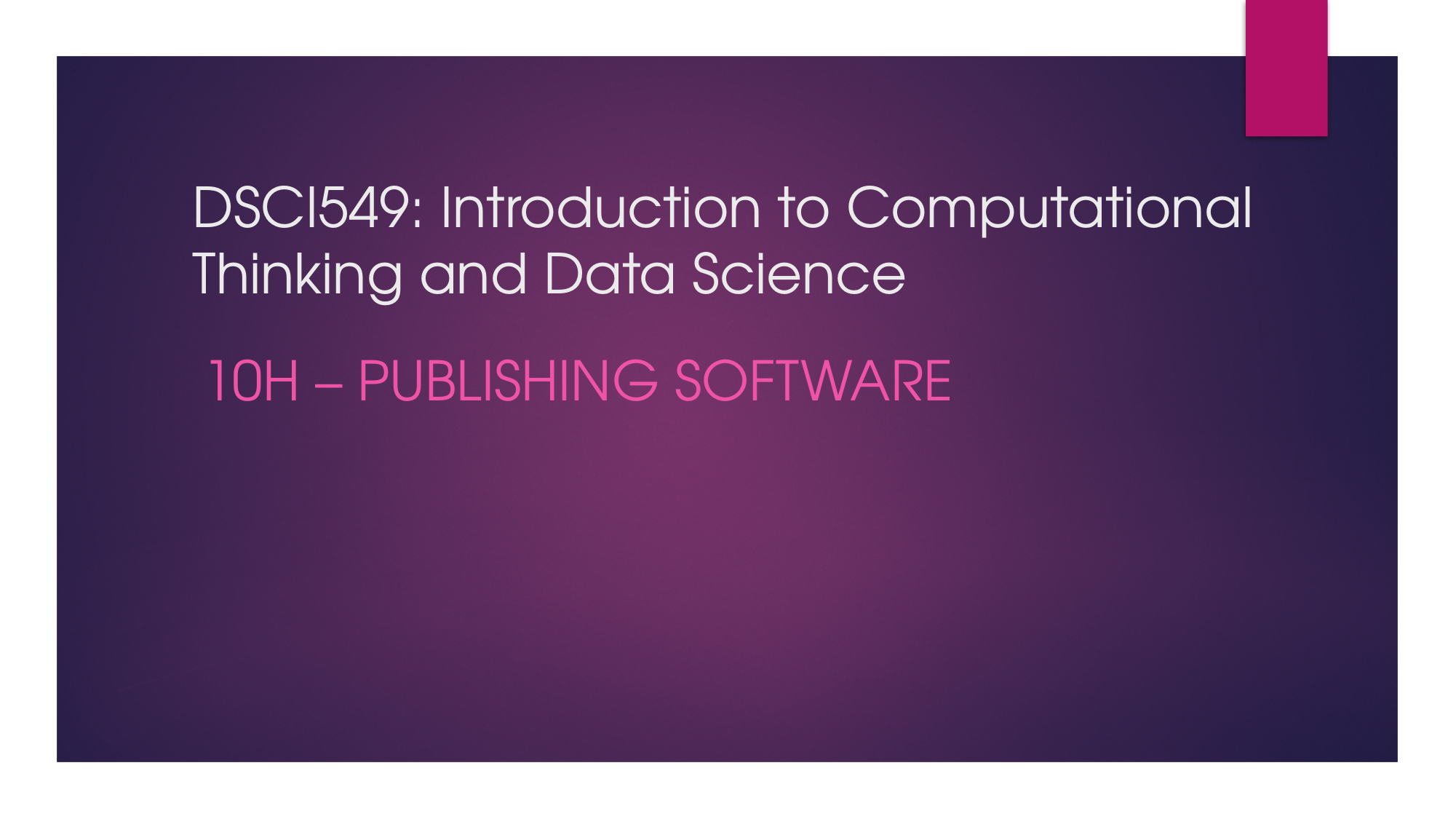

# DSCI549: Introduction to Computational Thinking and Data Science
10h – Publishing software